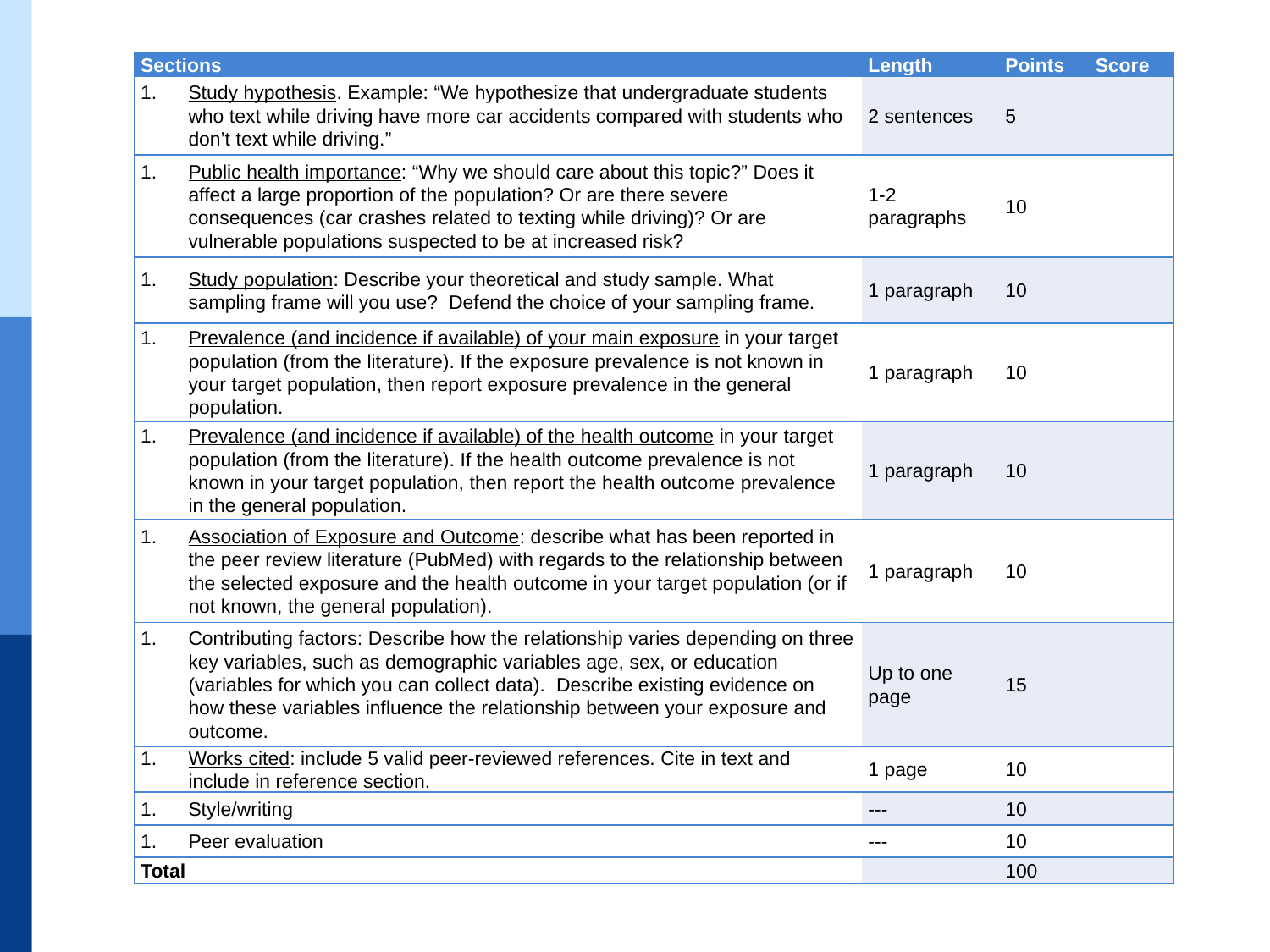

| Sections | Length | Points | Score |
| --- | --- | --- | --- |
| Study hypothesis. Example: “We hypothesize that undergraduate students who text while driving have more car accidents compared with students who don’t text while driving.” | 2 sentences | 5 |  |
| Public health importance: “Why we should care about this topic?” Does it affect a large proportion of the population? Or are there severe consequences (car crashes related to texting while driving)? Or are vulnerable populations suspected to be at increased risk? | 1-2 paragraphs | 10 |  |
| Study population: Describe your theoretical and study sample. What sampling frame will you use? Defend the choice of your sampling frame. | 1 paragraph | 10 |  |
| Prevalence (and incidence if available) of your main exposure in your target population (from the literature). If the exposure prevalence is not known in your target population, then report exposure prevalence in the general population. | 1 paragraph | 10 |  |
| Prevalence (and incidence if available) of the health outcome in your target population (from the literature). If the health outcome prevalence is not known in your target population, then report the health outcome prevalence in the general population. | 1 paragraph | 10 |  |
| Association of Exposure and Outcome: describe what has been reported in the peer review literature (PubMed) with regards to the relationship between the selected exposure and the health outcome in your target population (or if not known, the general population). | 1 paragraph | 10 |  |
| Contributing factors: Describe how the relationship varies depending on three key variables, such as demographic variables age, sex, or education (variables for which you can collect data). Describe existing evidence on how these variables influence the relationship between your exposure and outcome. | Up to one page | 15 |  |
| Works cited: include 5 valid peer-reviewed references. Cite in text and include in reference section. | 1 page | 10 |  |
| Style/writing | --- | 10 |  |
| Peer evaluation | --- | 10 |  |
| Total |  | 100 |  |